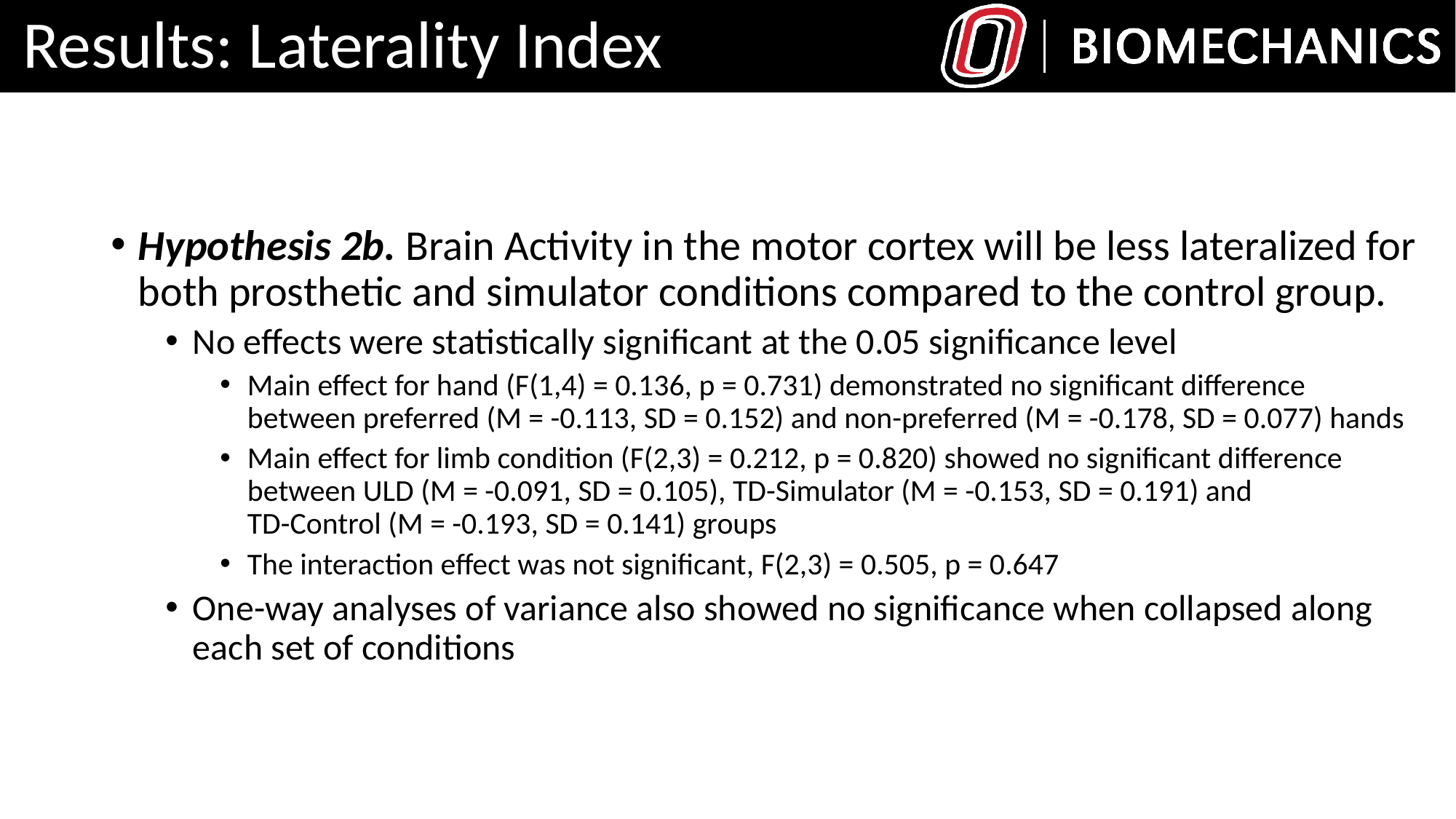

# Results: Laterality Index
Hypothesis 2b. Brain Activity in the motor cortex will be less lateralized for both prosthetic and simulator conditions compared to the control group.
No effects were statistically significant at the 0.05 significance level
Main effect for hand (F(1,4) = 0.136, p = 0.731) demonstrated no significant difference between preferred (M = -0.113, SD = 0.152) and non-preferred (M = -0.178, SD = 0.077) hands
Main effect for limb condition (F(2,3) = 0.212, p = 0.820) showed no significant difference between ULD (M = -0.091, SD = 0.105), TD-Simulator (M = -0.153, SD = 0.191) and
TD-Control (M = -0.193, SD = 0.141) groups
The interaction effect was not significant, F(2,3) = 0.505, p = 0.647
One-way analyses of variance also showed no significance when collapsed along each set of conditions